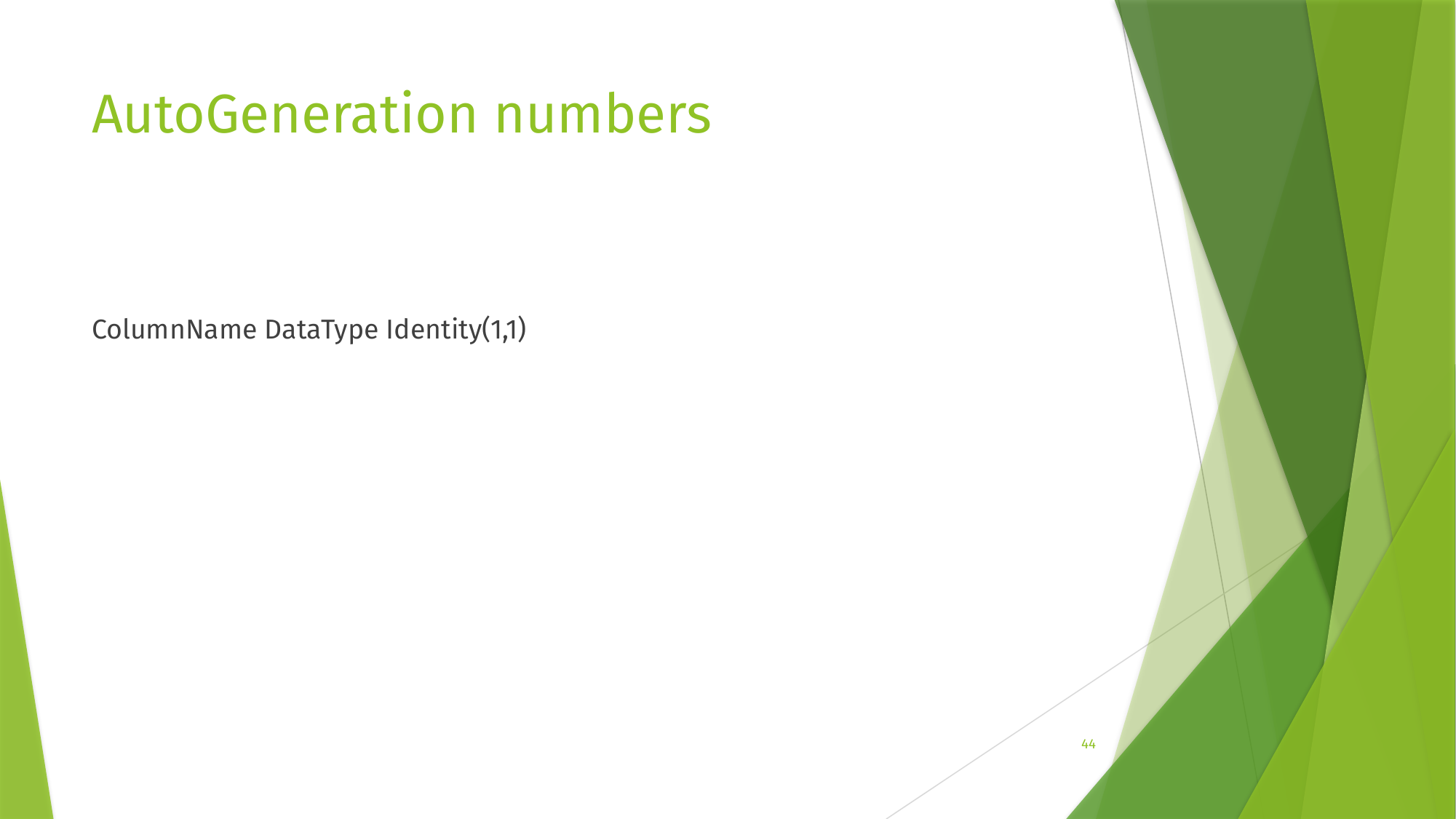

# AutoGeneration numbers

ColumnName DataType Identity(1,1)

44